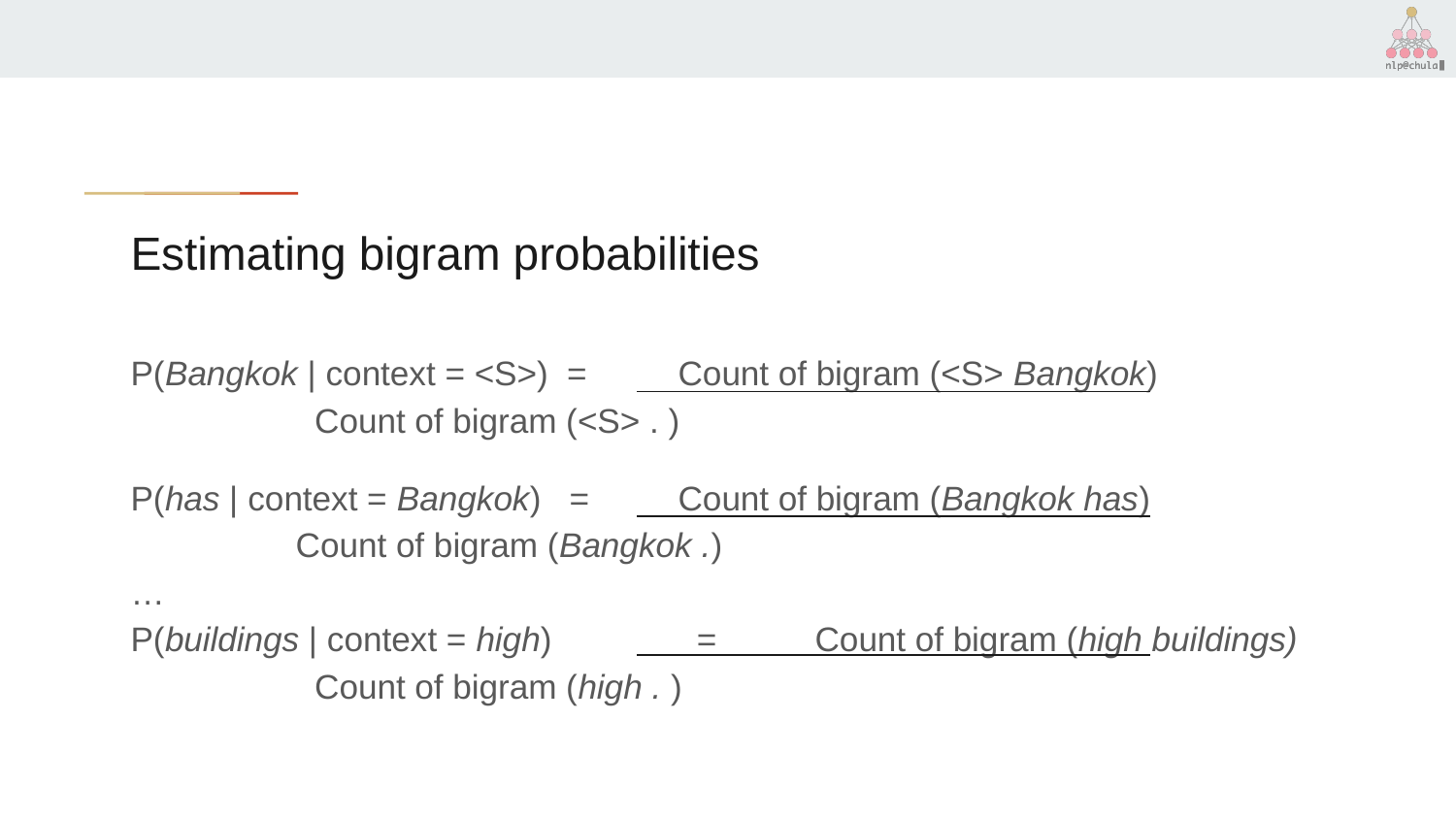

# Estimating bigram probabilities
P(Bangkok | context = <S>)  =	Count of bigram (<S> Bangkok)
							     Count of bigram (<S> . )
P(has | context = Bangkok)   =	Count of bigram (Bangkok has)
							   Count of bigram (Bangkok .)
…
P(buildings | context = high)	  =	Count of bigram (high buildings)
							     Count of bigram (high . )